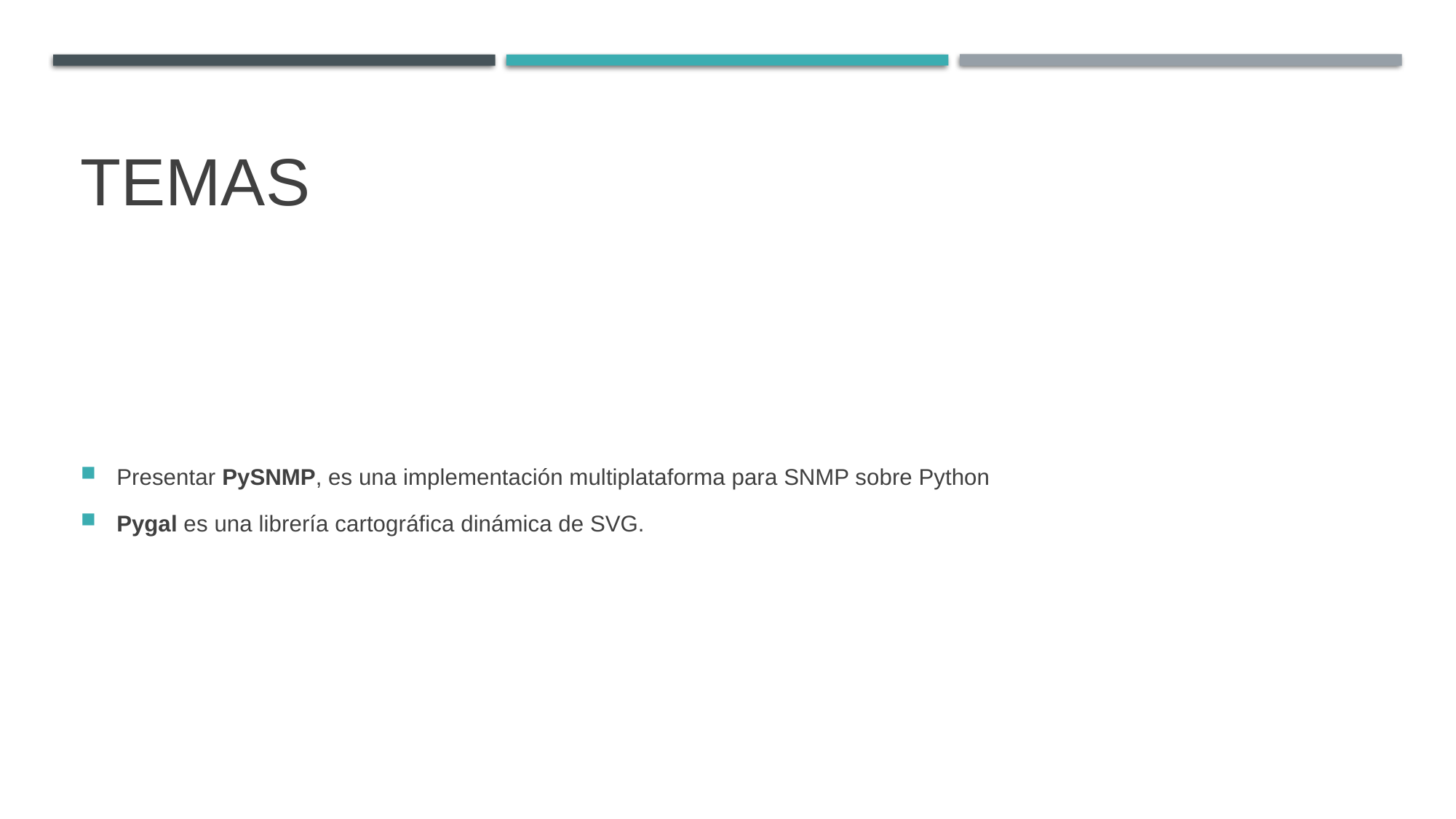

# Temas
Presentar PySNMP, es una implementación multiplataforma para SNMP sobre Python
Pygal es una librería cartográfica dinámica de SVG.